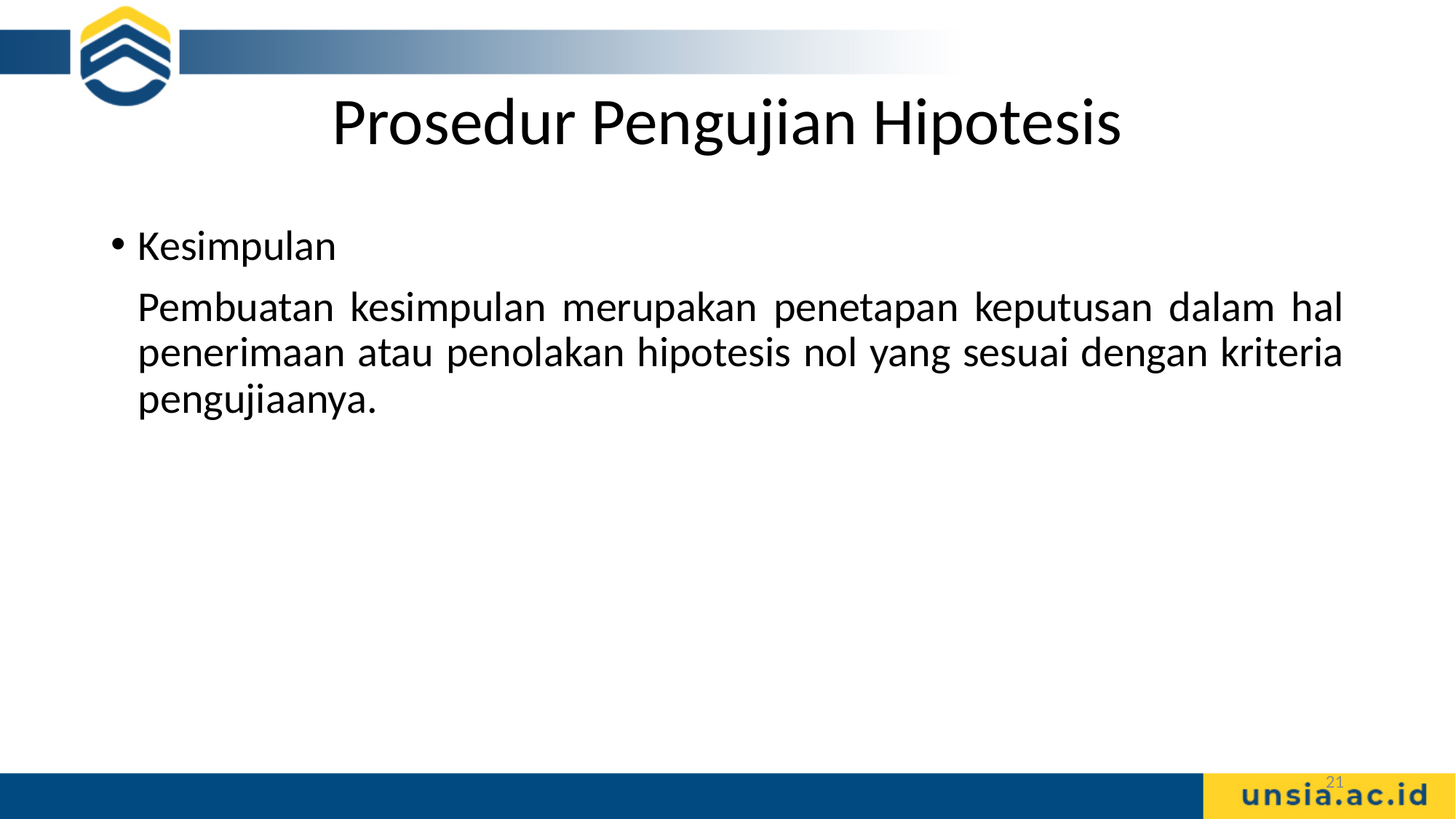

# Prosedur Pengujian Hipotesis
Kesimpulan
	Pembuatan kesimpulan merupakan penetapan keputusan dalam hal penerimaan atau penolakan hipotesis nol yang sesuai dengan kriteria pengujiaanya.
21